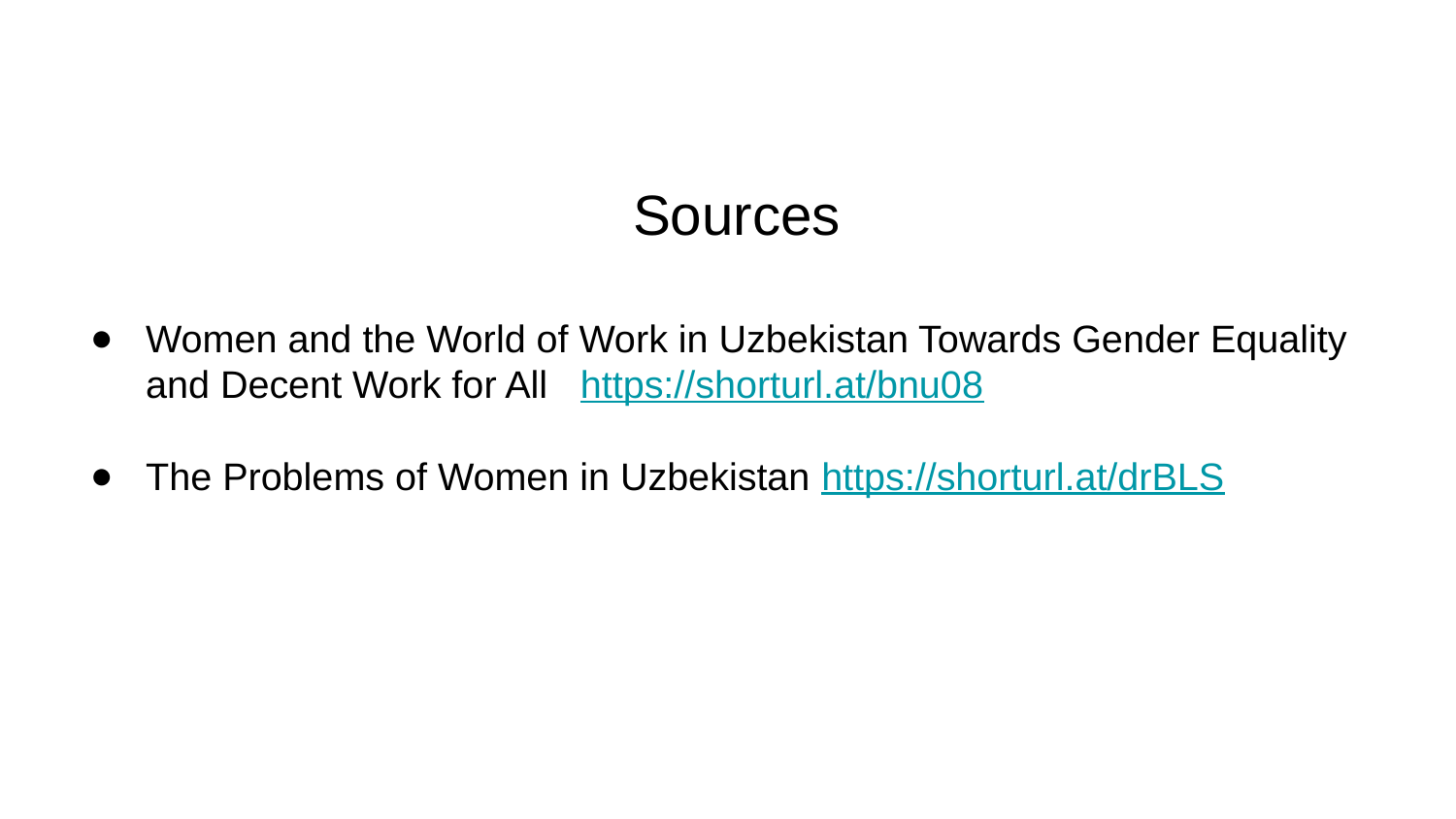

Sources

Women and the World of Work in Uzbekistan Towards Gender Equality and Decent Work for All   https://shorturl.at/bnu08

The Problems of Women in Uzbekistan https://shorturl.at/drBLS